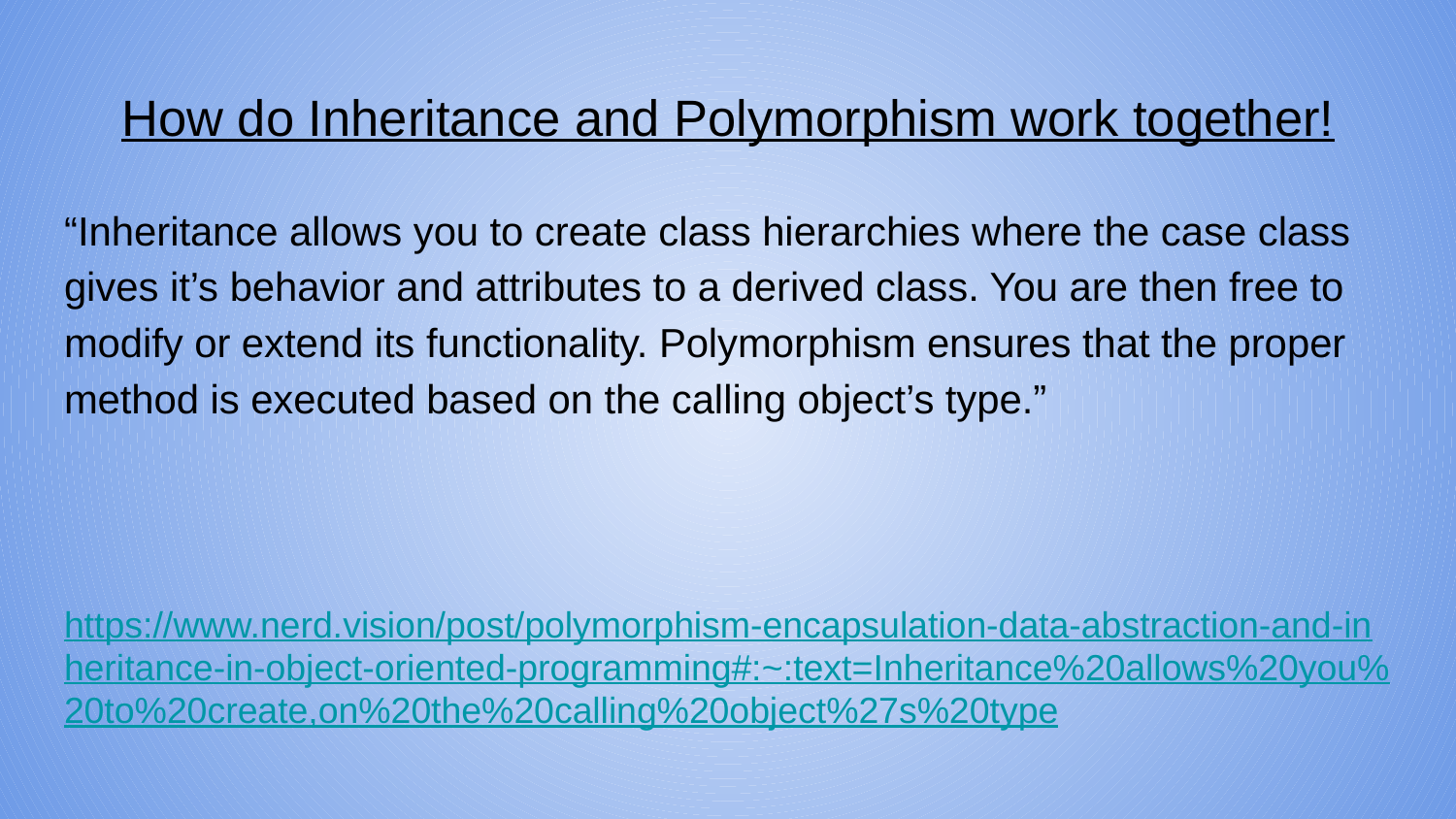

# How do Inheritance and Polymorphism work together!
“Inheritance allows you to create class hierarchies where the case class gives it’s behavior and attributes to a derived class. You are then free to modify or extend its functionality. Polymorphism ensures that the proper method is executed based on the calling object’s type.”

https://www.nerd.vision/post/polymorphism-encapsulation-data-abstraction-and-inheritance-in-object-oriented-programming#:~:text=Inheritance%20allows%20you%20to%20create,on%20the%20calling%20object%27s%20type